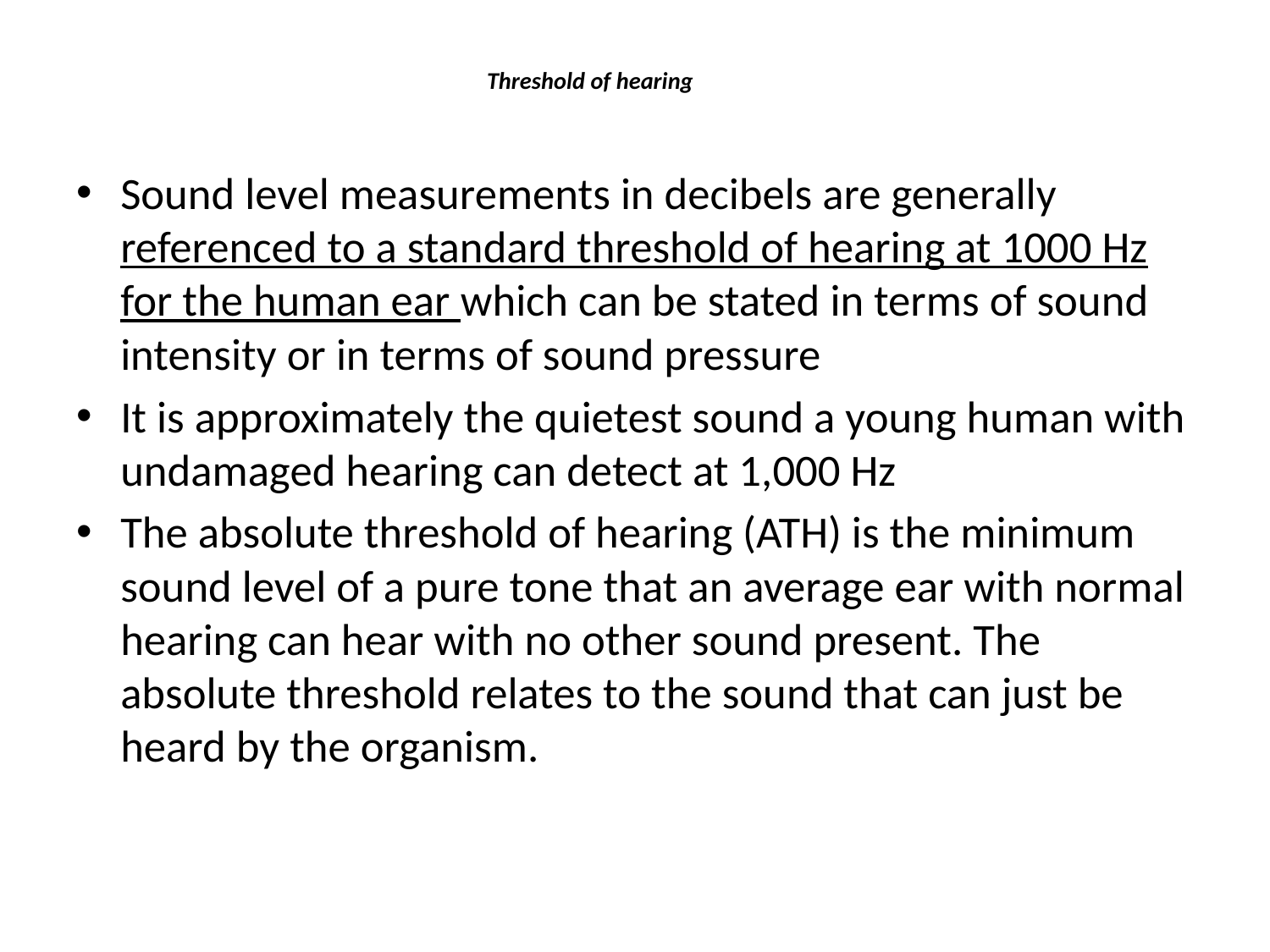

# Threshold of hearing
Sound level measurements in decibels are generally referenced to a standard threshold of hearing at 1000 Hz for the human ear which can be stated in terms of sound intensity or in terms of sound pressure
It is approximately the quietest sound a young human with undamaged hearing can detect at 1,000 Hz
The absolute threshold of hearing (ATH) is the minimum sound level of a pure tone that an average ear with normal hearing can hear with no other sound present. The absolute threshold relates to the sound that can just be heard by the organism.